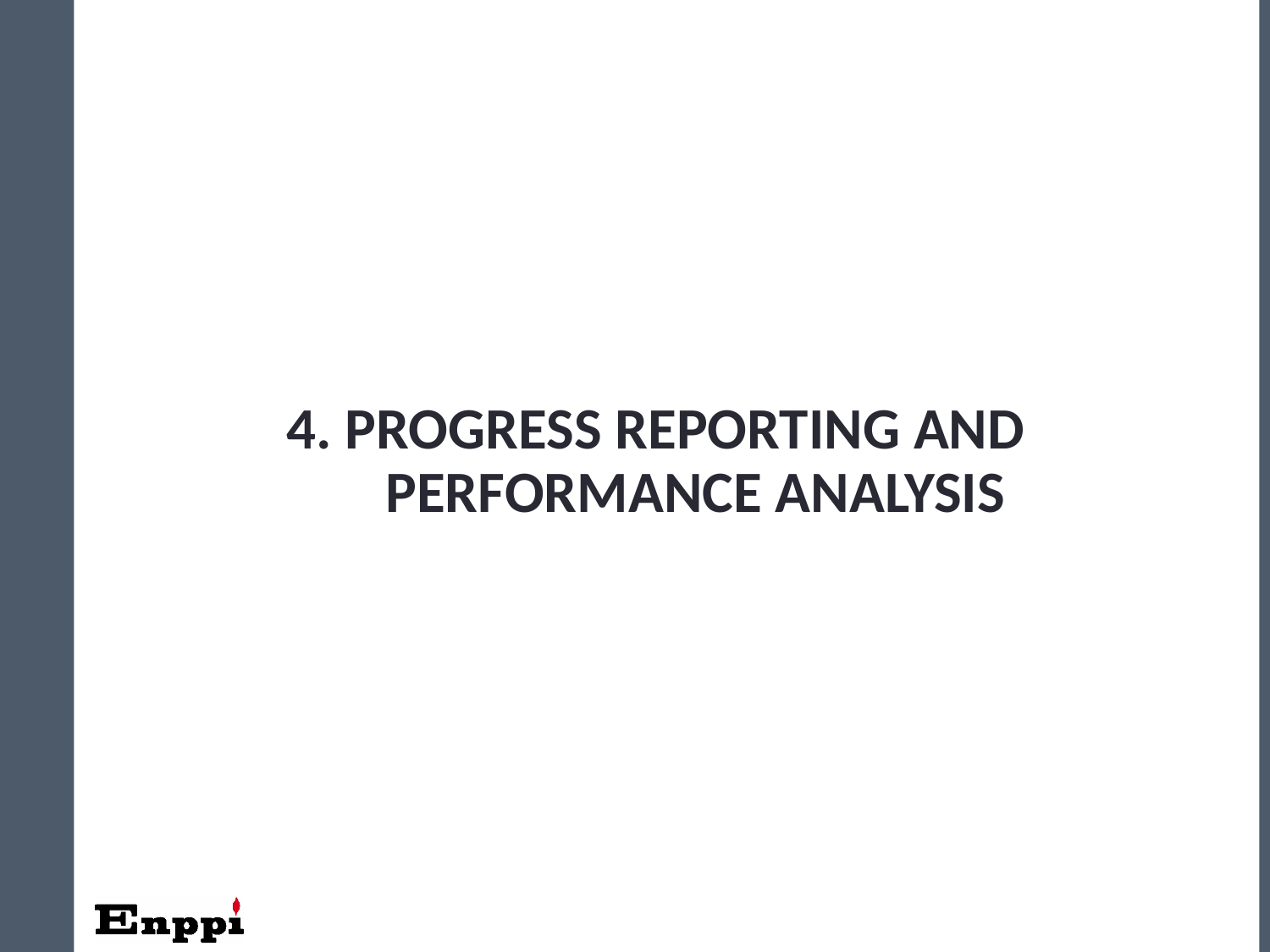

109
# 4. PROGRESS REPORTING AND PERFORMANCE ANALYSIS